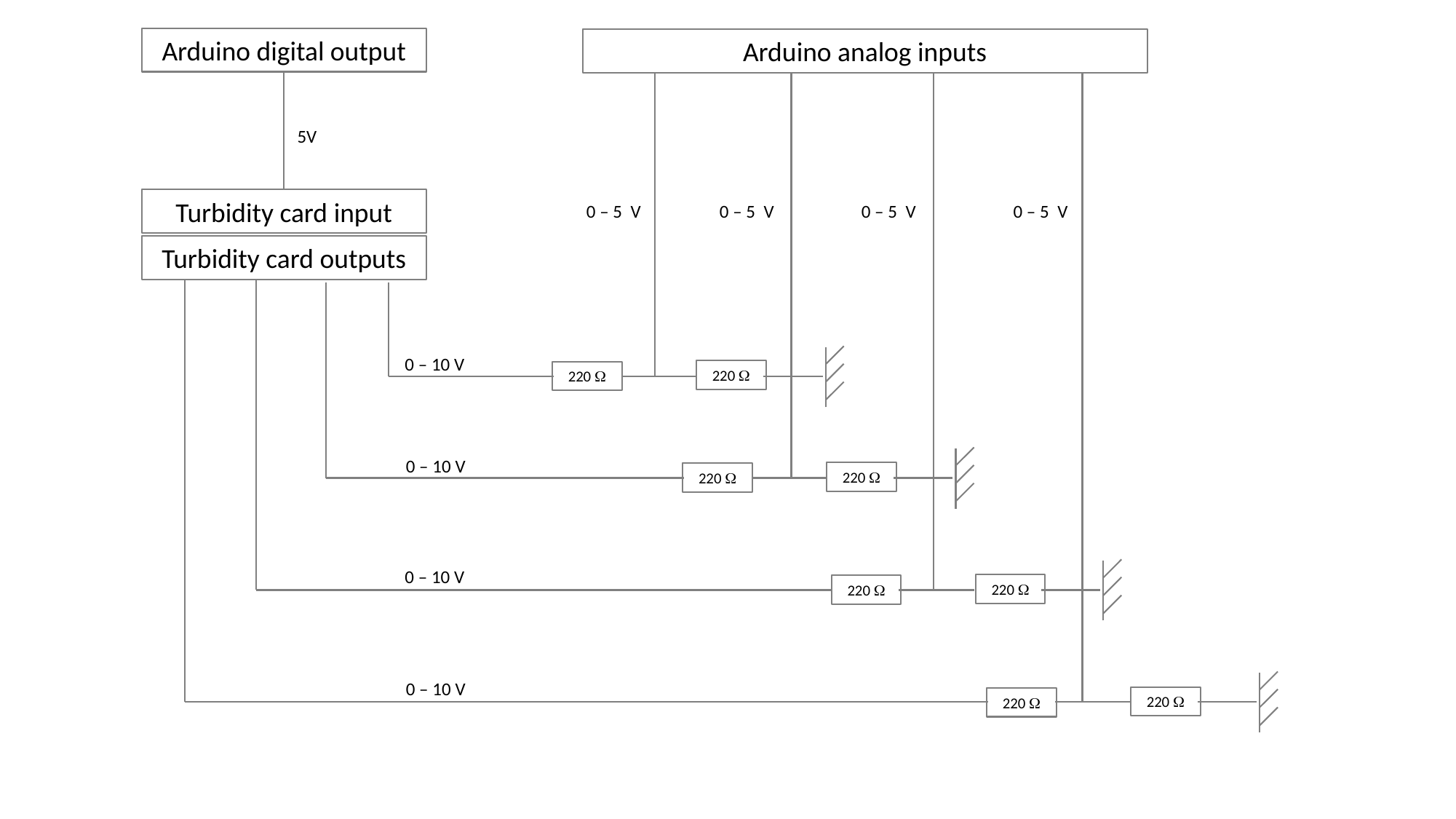

Arduino digital output
Arduino analog inputs
5V
Turbidity card input
0 – 5  V
0 – 5  V
0 – 5  V
0 – 5  V
Turbidity card outputs
0 – 10 V
220 Ω
220 Ω
0 – 10 V
220 Ω
220 Ω
0 – 10 V
220 Ω
220 Ω
0 – 10 V
220 Ω
220 Ω